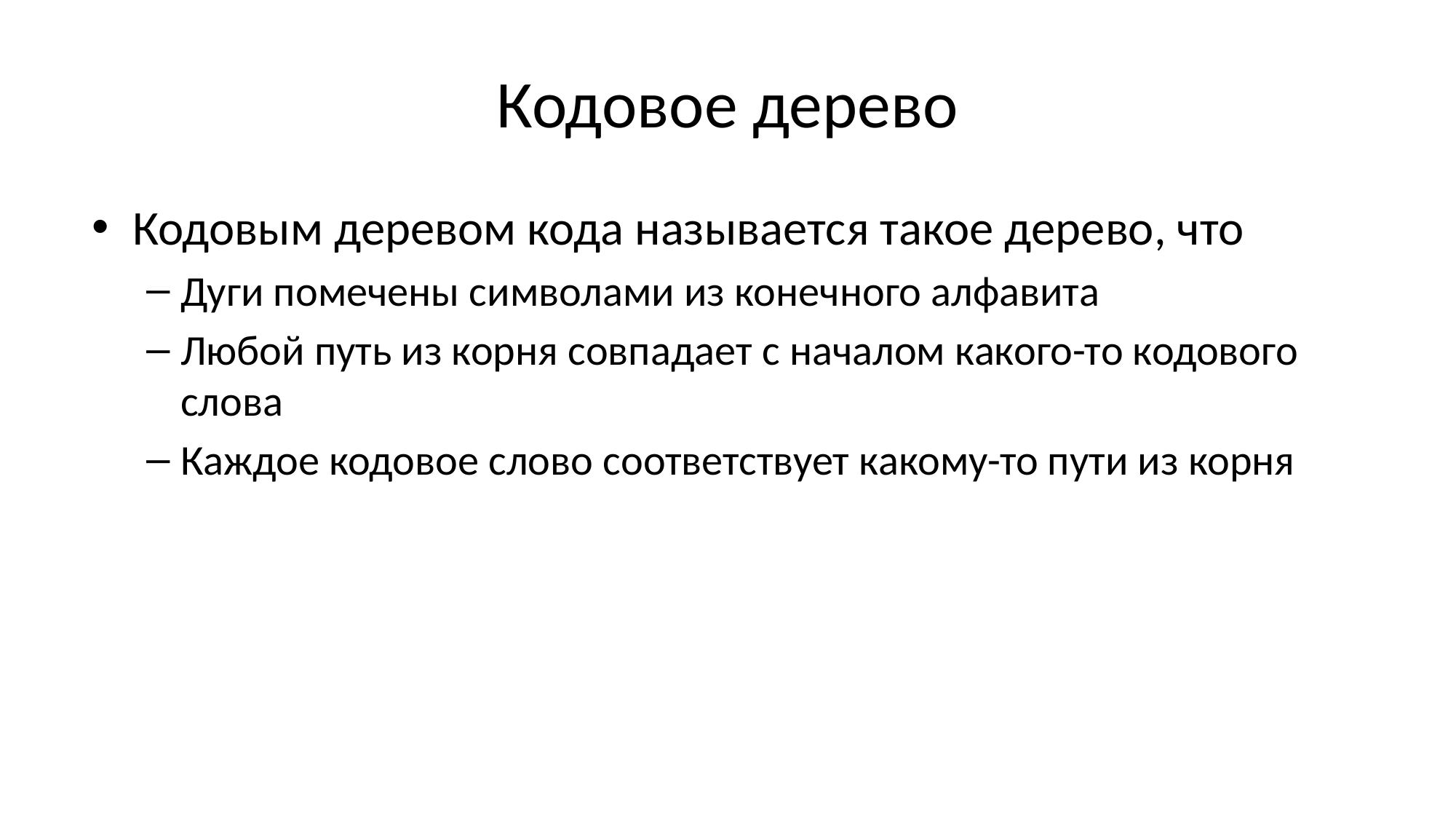

# Кодовое дерево
Кодовым деревом кода называется такое дерево, что
Дуги помечены символами из конечного алфавита
Любой путь из корня совпадает с началом какого-то кодового слова
Каждое кодовое слово соответствует какому-то пути из корня